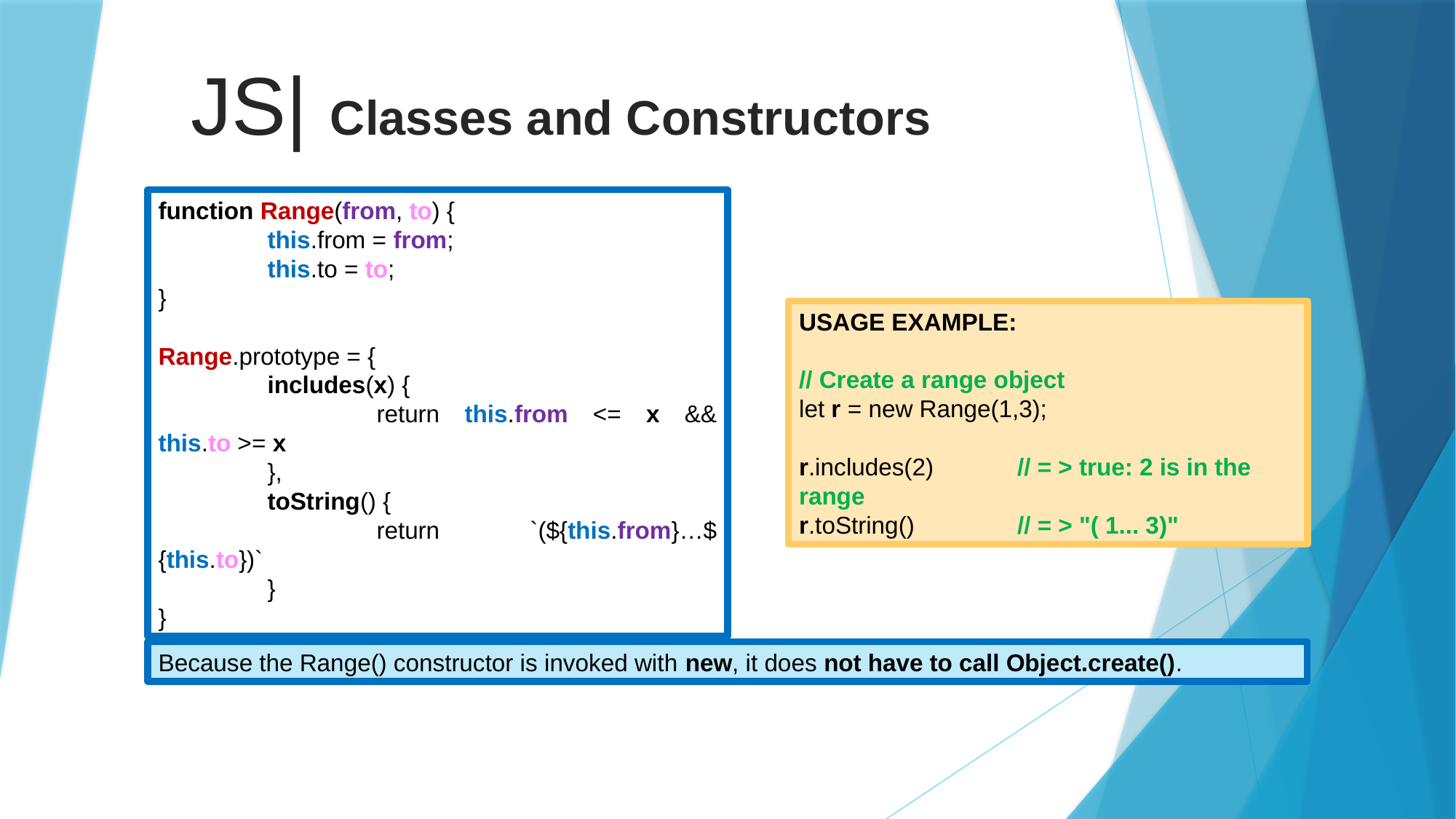

# JS| Classes and Constructors
function Range(from, to) {
	this.from = from;
	this.to = to;
}

Range.prototype = {
	includes(x) {
		return this.from <= x && this.to >= x
	},
	toString() {
		return `(${this.from}…${this.to})`
	}
}
USAGE EXAMPLE:

// Create a range object
let r = new Range(1,3);

r.includes(2) 	// = > true: 2 is in the range
r.toString() 	// = > "( 1... 3)"
Because the Range() constructor is invoked with new, it does not have to call Object.create().